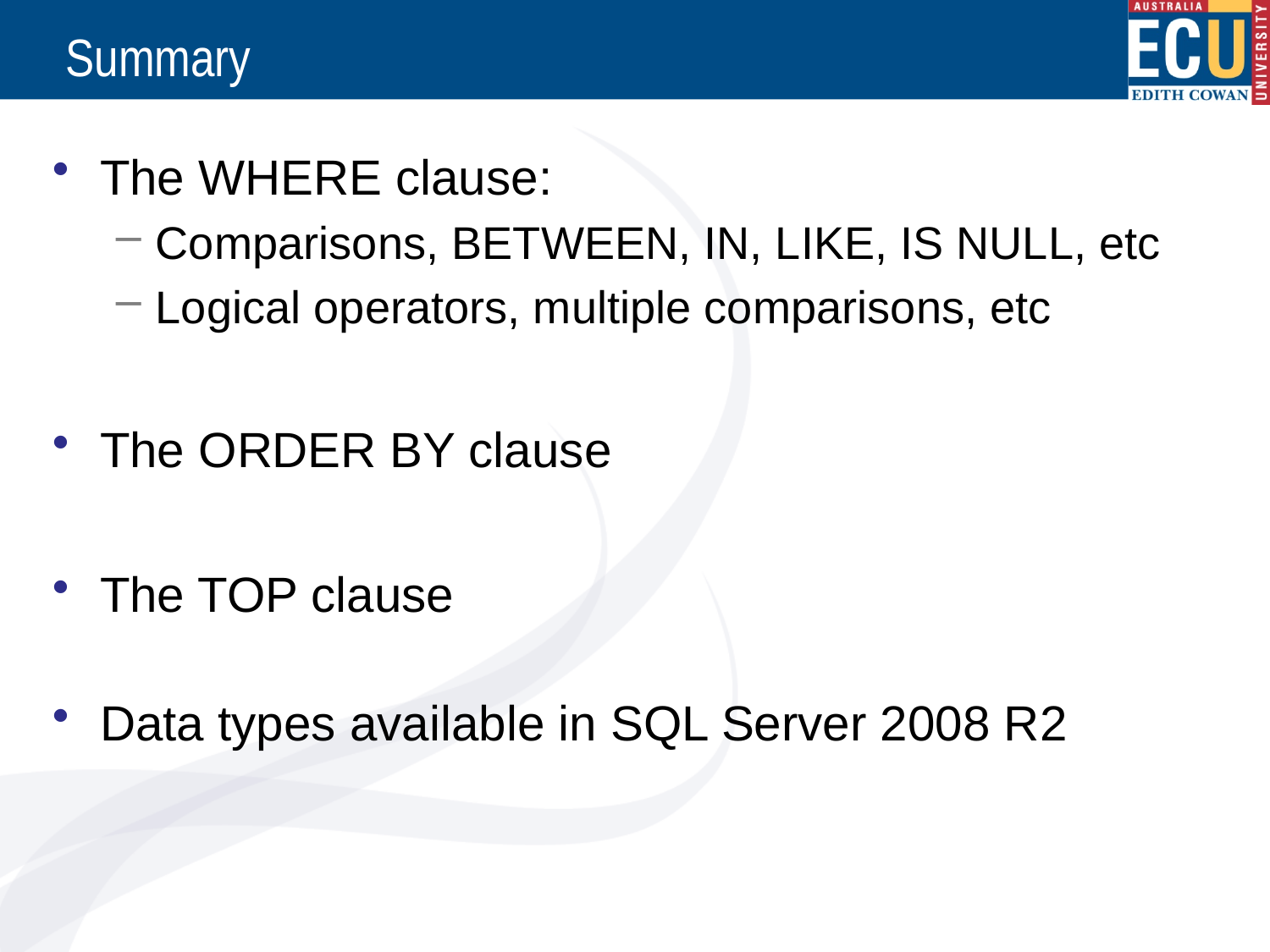

# Summary
The WHERE clause:
Comparisons, BETWEEN, IN, LIKE, IS NULL, etc
Logical operators, multiple comparisons, etc

The ORDER BY clause

The TOP clause

Data types available in SQL Server 2008 R2